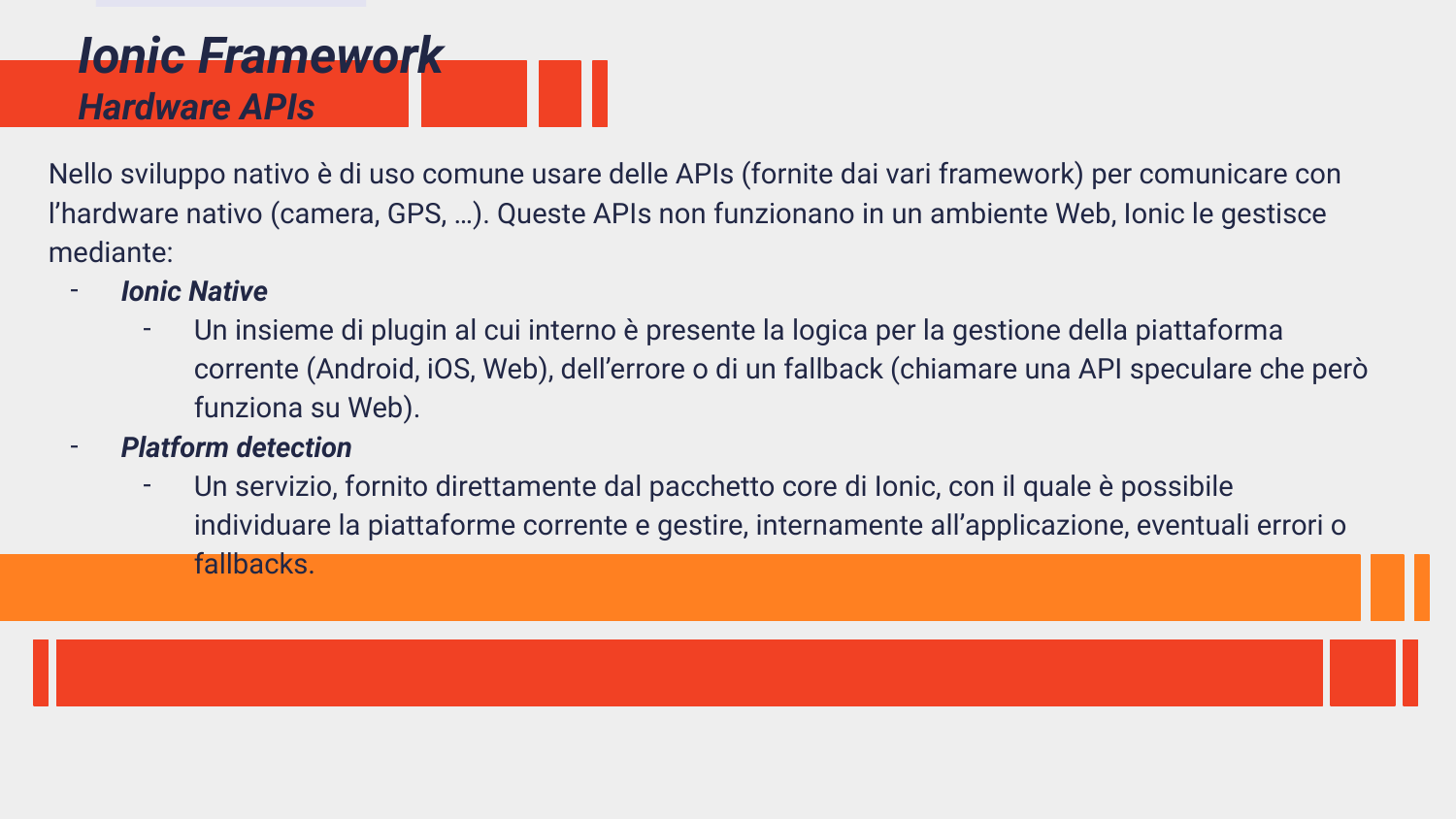

# Ionic Framework
Hardware APIs

Nello sviluppo nativo è di uso comune usare delle APIs (fornite dai vari framework) per comunicare con l’hardware nativo (camera, GPS, …). Queste APIs non funzionano in un ambiente Web, Ionic le gestisce mediante:
Ionic Native
Un insieme di plugin al cui interno è presente la logica per la gestione della piattaforma corrente (Android, iOS, Web), dell’errore o di un fallback (chiamare una API speculare che però funziona su Web).
Platform detection
Un servizio, fornito direttamente dal pacchetto core di Ionic, con il quale è possibile individuare la piattaforme corrente e gestire, internamente all’applicazione, eventuali errori o fallbacks.